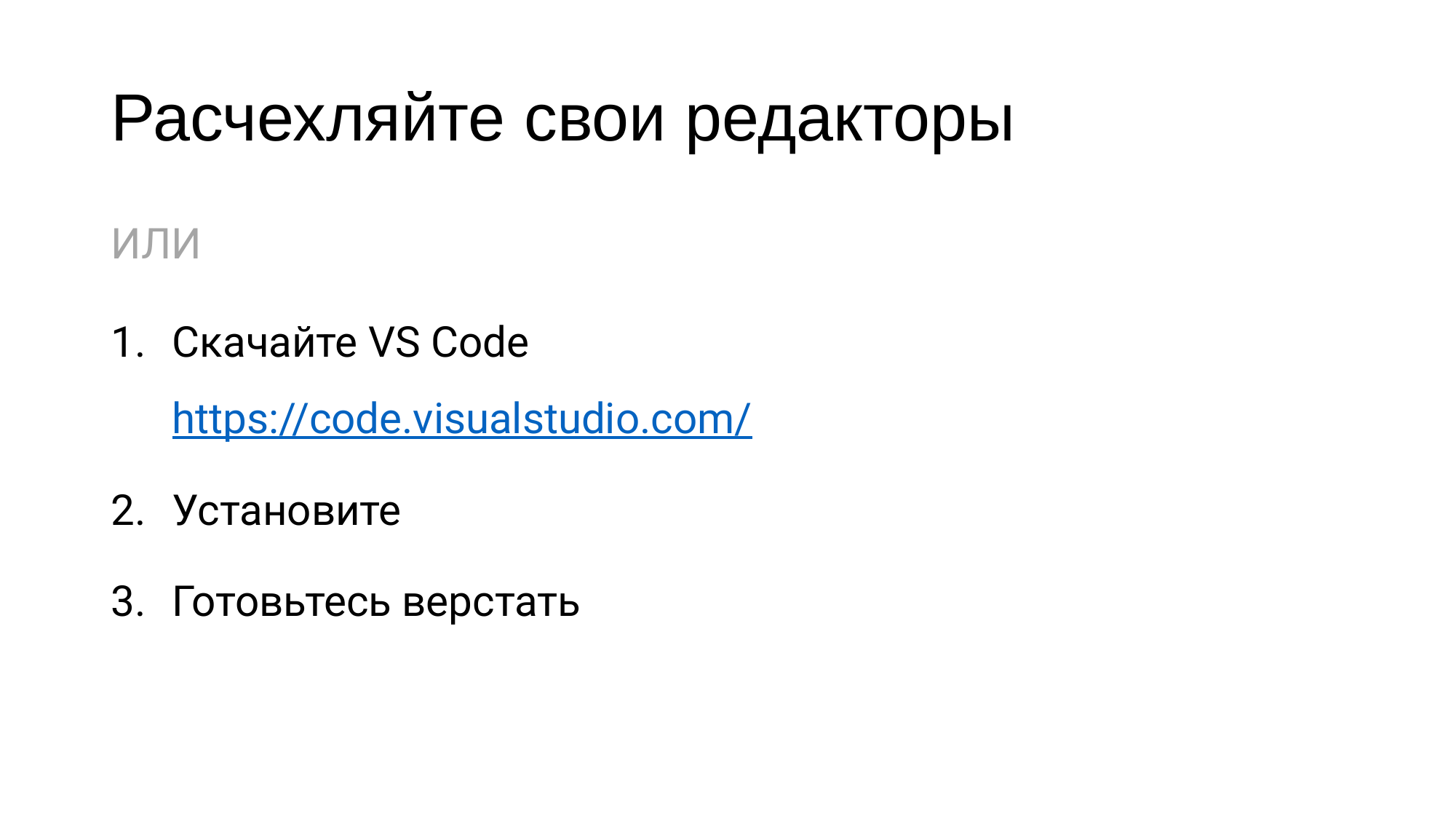

# Расчехляйте свои редакторы
ИЛИ

Скачайте VS Code
https://code.visualstudio.com/
Установите
Готовьтесь верстать